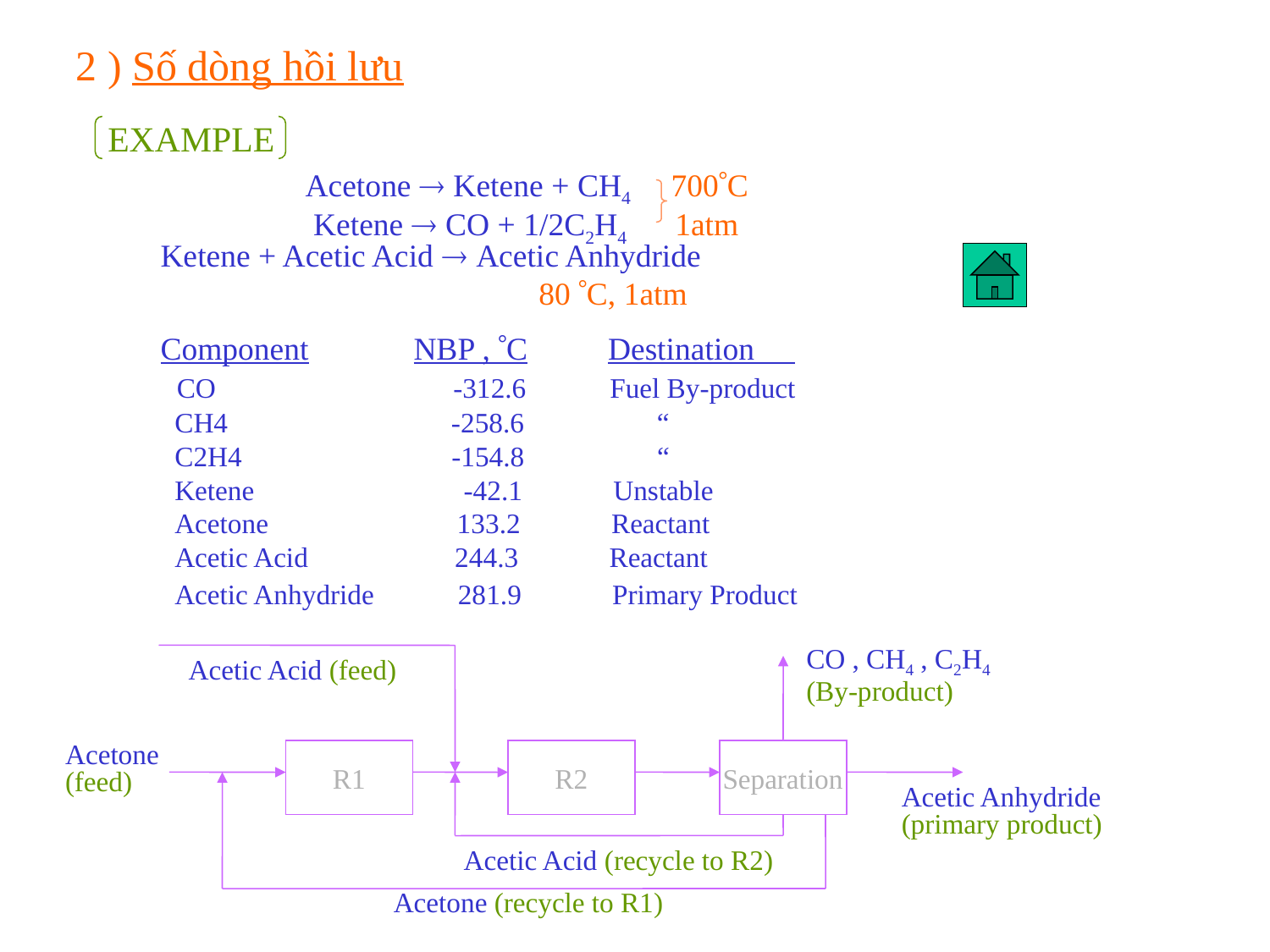

2 ) Số dòng hồi lưu
   EXAMPLE

                  Acetone → Ketene + CH4     700°C
                   Ketene → CO + 1/2C2H4      1atm
Ketene + Acetic Acid → Acetic Anhydride
                                               80 °C, 1atm

Component             NBP , °C          Destination
  CO                                  -312.6            Fuel By-product
  CH4                                -258.6                   “
  C2H4                              -154.8                   “
  Ketene                              -42.1             Unstable
  Acetone                           133.2             Reactant
  Acetic Acid                     244.3             Reactant
  Acetic Anhydride            281.9             Primary Product

CO , CH4 , C2H4
(By-product)
    Acetic Acid (feed)

Acetone
(feed)
R1
R2
Separation

Acetic Anhydride
(primary product)

    Acetic Acid (recycle to R2)

Acetone (recycle to R1)